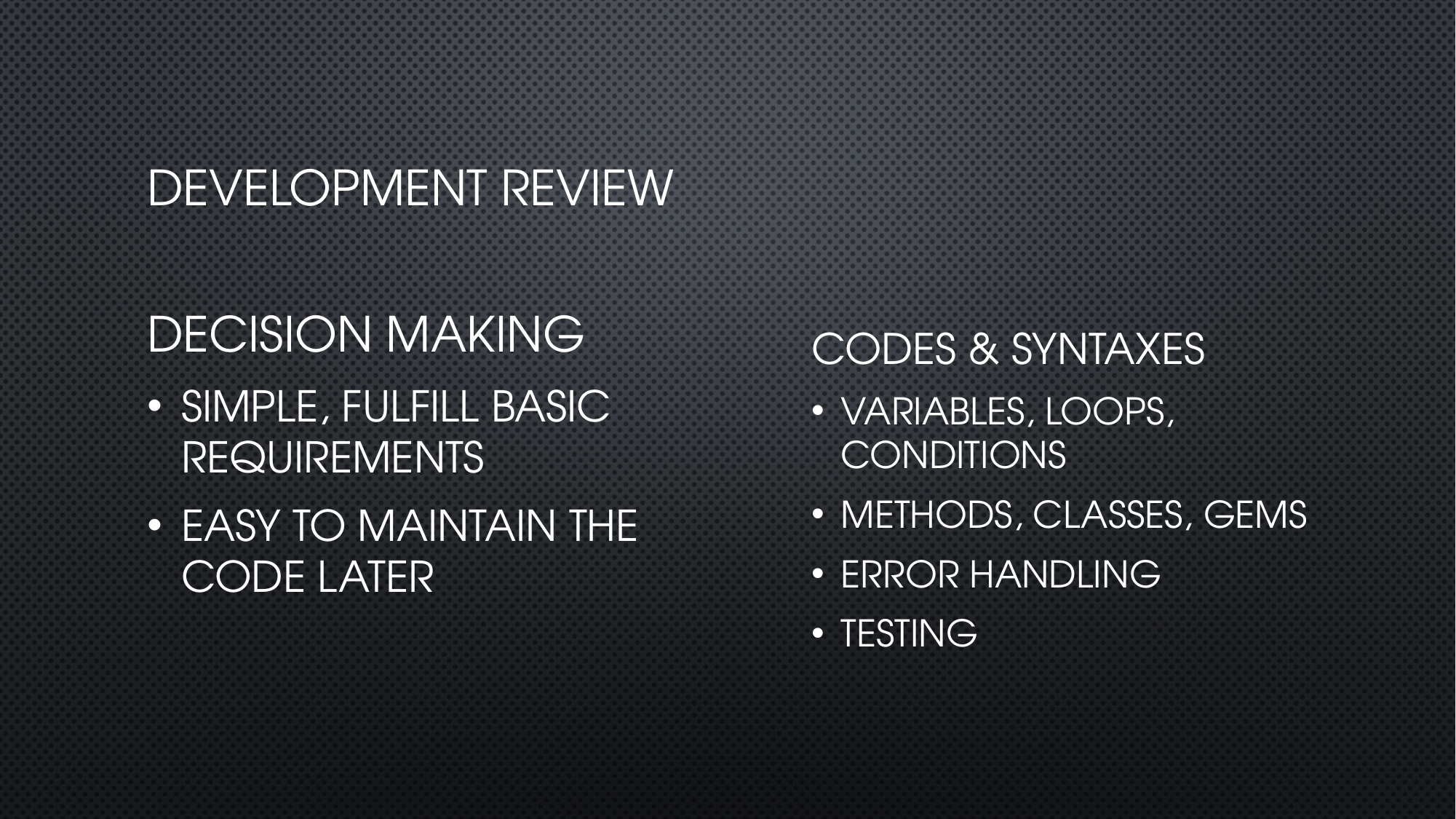

# Development review
Decision making
Simple, fulfill basic requirements
Easy to maintain the code later
Codes & Syntaxes
Variables, loops, conditions
Methods, classes, gems
Error handling
Testing